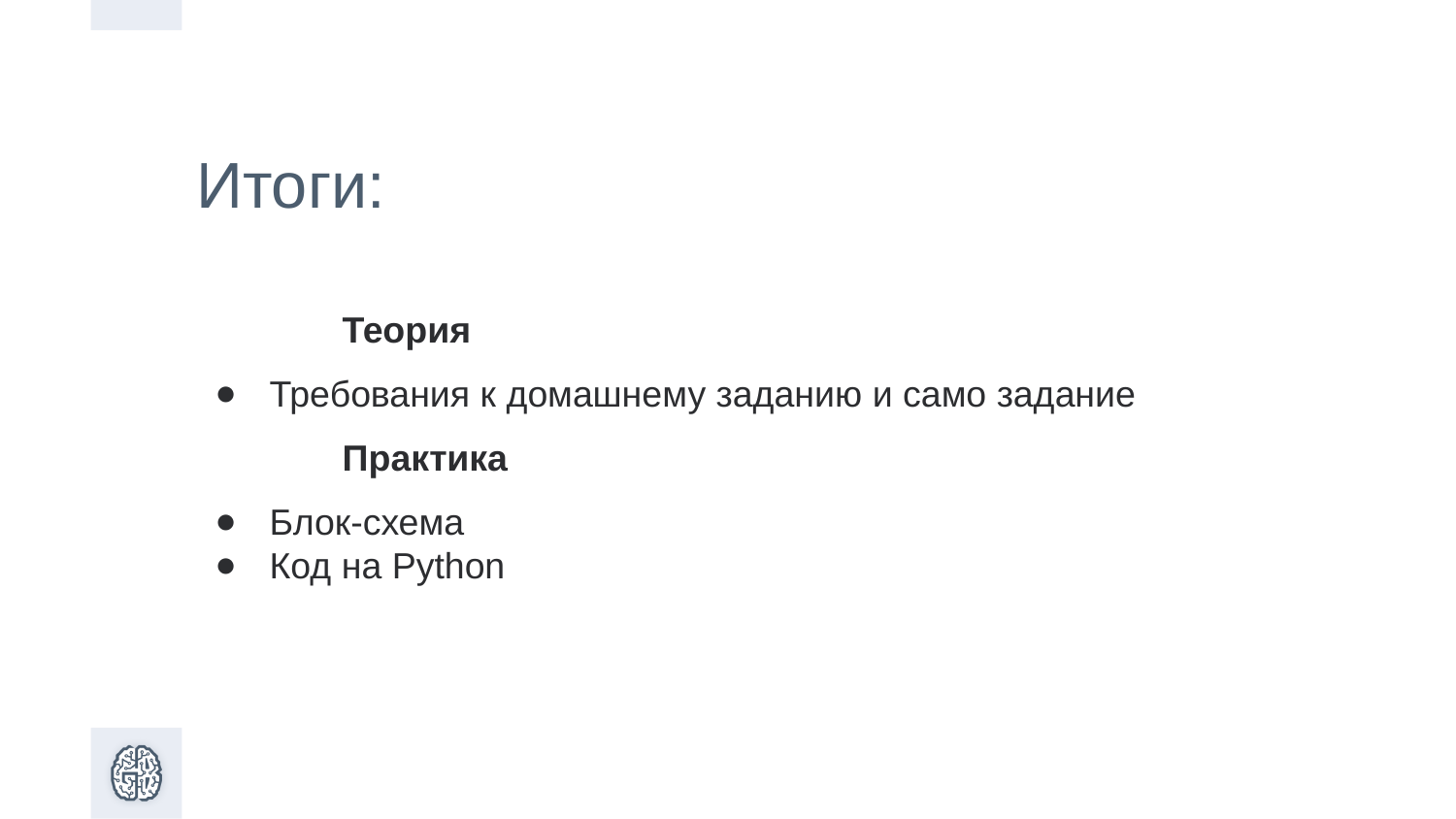

Итоги:
Теория
Требования к домашнему заданию и само задание
Практика
Блок-схема
Код на Python